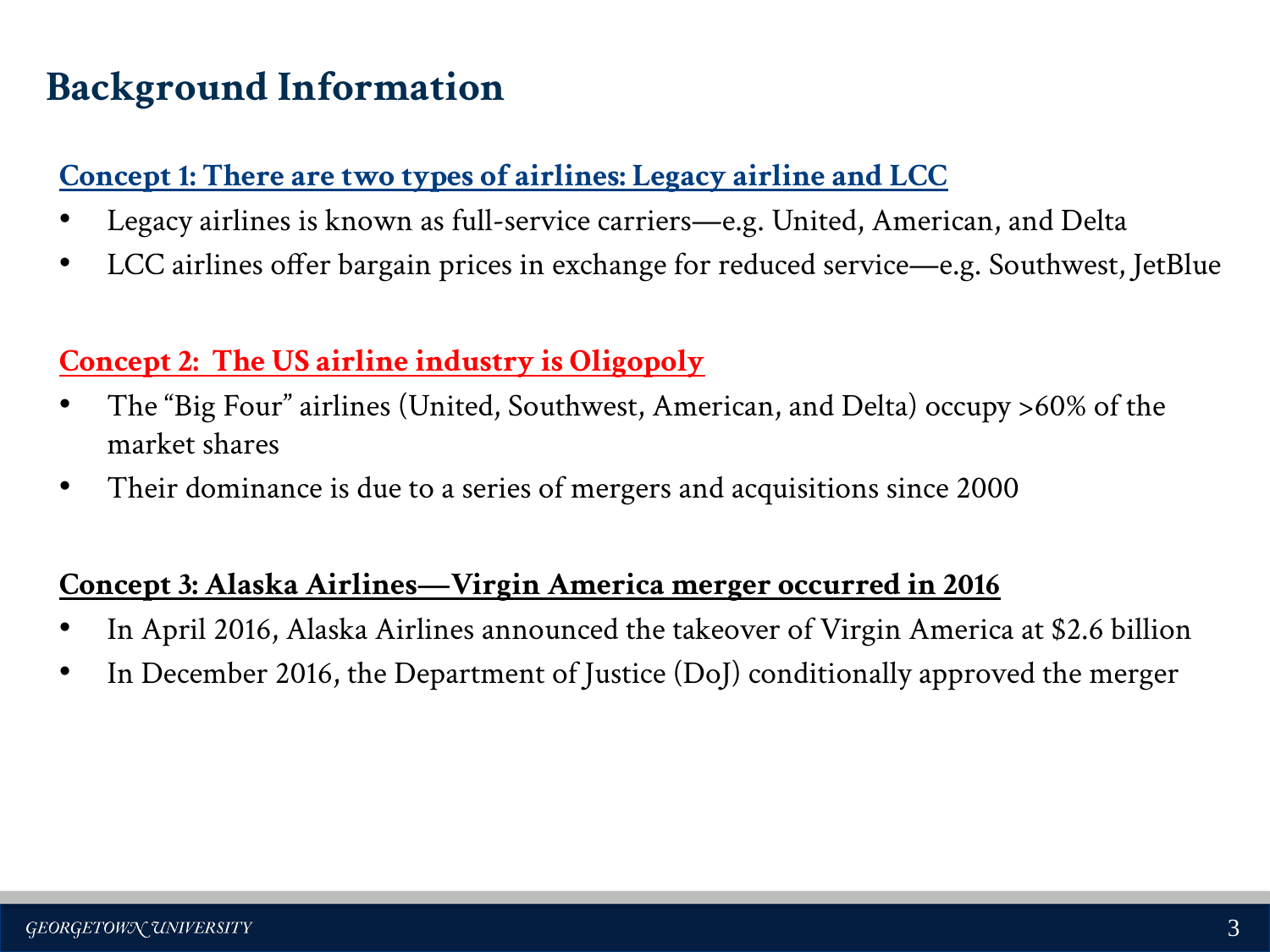

Background Information
Concept 1: There are two types of airlines: Legacy airline and LCC
Legacy airlines is known as full-service carriers—e.g. United, American, and Delta
LCC airlines offer bargain prices in exchange for reduced service—e.g. Southwest, JetBlue

Concept 2:  The US airline industry is Oligopoly
The “Big Four” airlines (United, Southwest, American, and Delta) occupy >60% of the market shares
Their dominance is due to a series of mergers and acquisitions since 2000

Concept 3: Alaska Airlines—Virgin America merger occurred in 2016
In April 2016, Alaska Airlines announced the takeover of Virgin America at $2.6 billion
In December 2016, the Department of Justice (DoJ) conditionally approved the merger
3